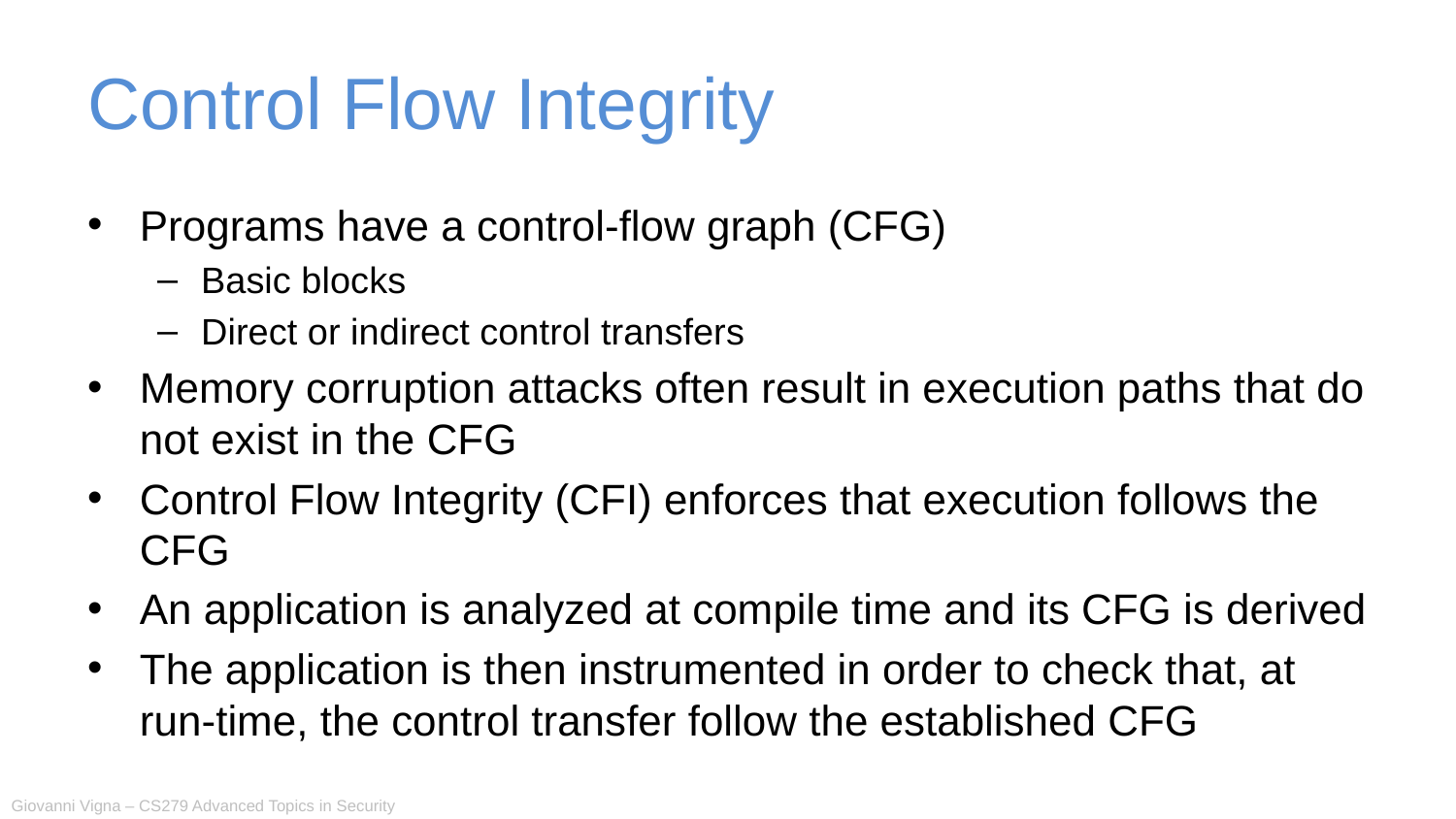

# Control Flow Integrity
Programs have a control-flow graph (CFG)
Basic blocks
Direct or indirect control transfers
Memory corruption attacks often result in execution paths that do not exist in the CFG
Control Flow Integrity (CFI) enforces that execution follows the CFG
An application is analyzed at compile time and its CFG is derived
The application is then instrumented in order to check that, at run-time, the control transfer follow the established CFG